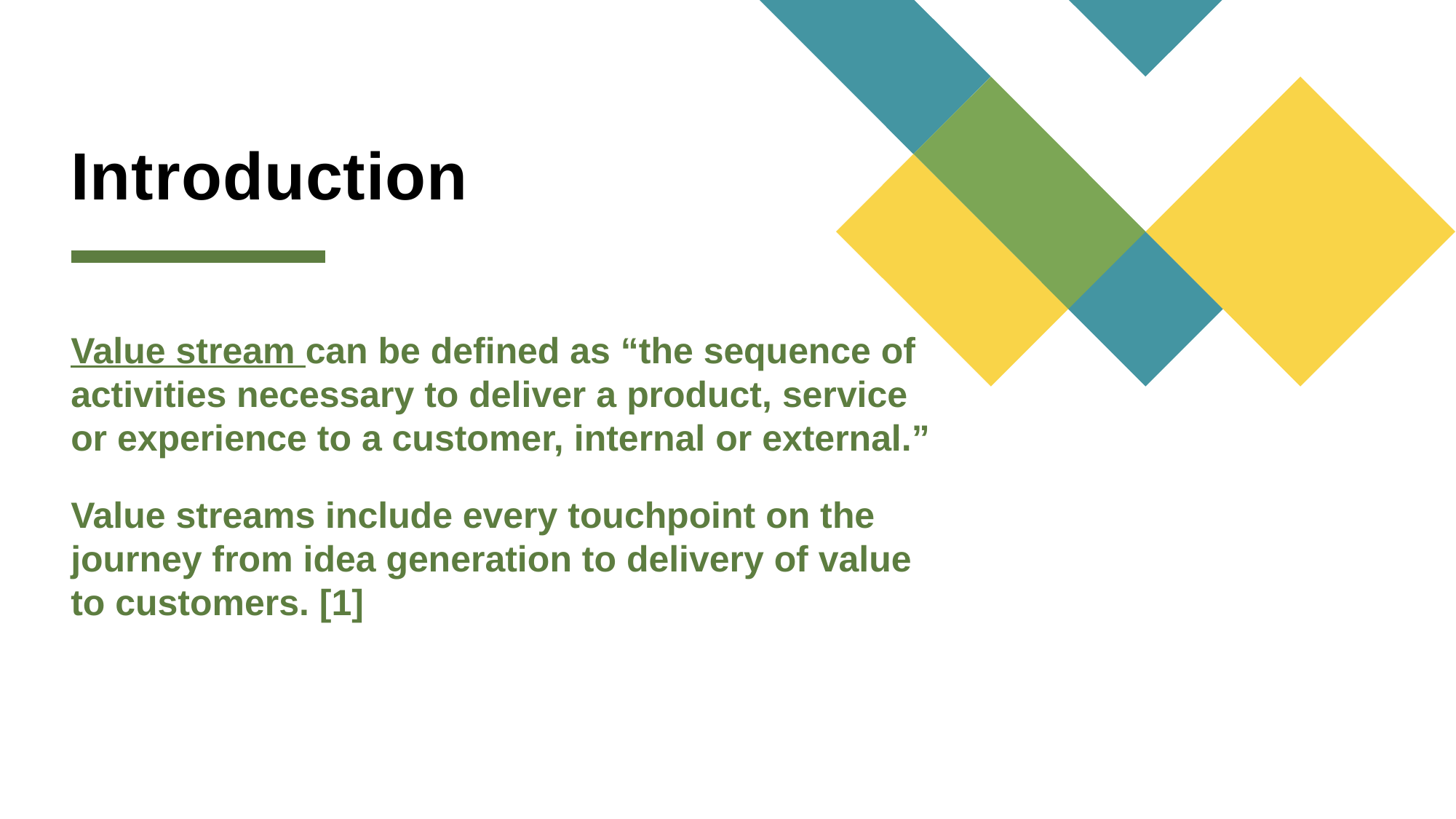

# Introduction
Value stream can be defined as “the sequence of activities necessary to deliver a product, service or experience to a customer, internal or external.”
Value streams include every touchpoint on the journey from idea generation to delivery of value to customers. [1]